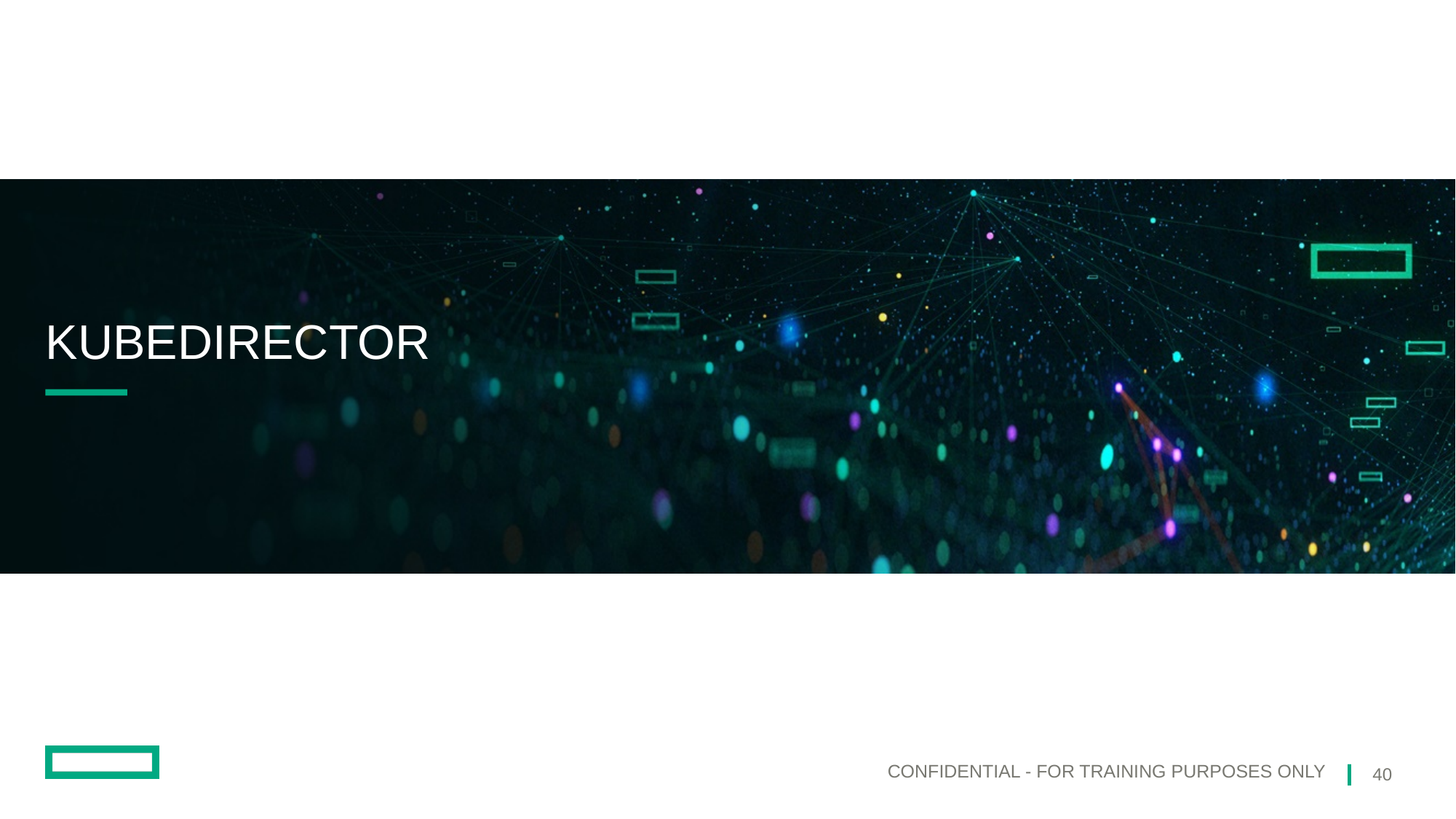

# KubeDirector
40
CONFIDENTIAL - FOR TRAINING PURPOSES ONLY